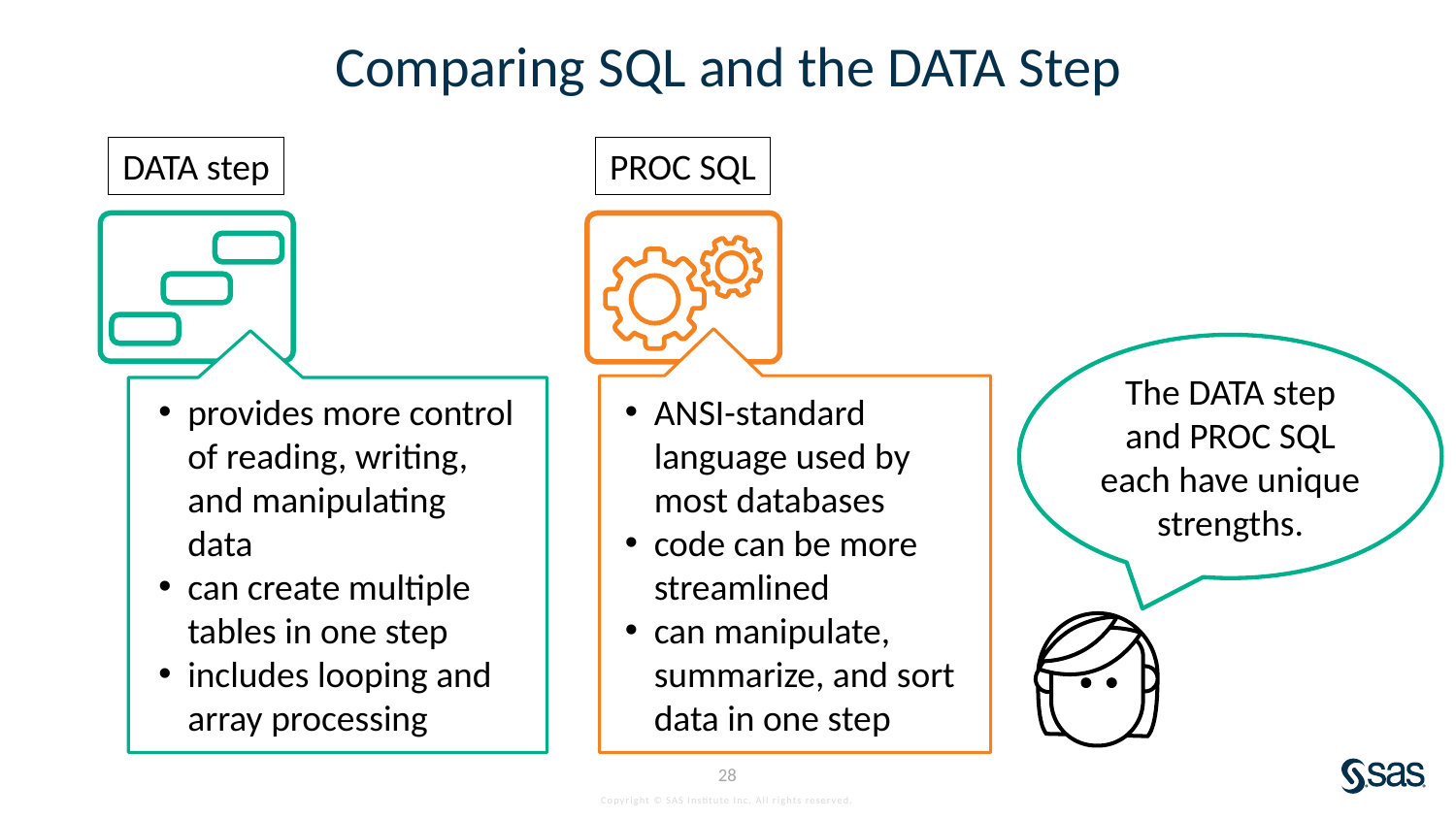

# Comparing SQL and the DATA Step

DATA step
PROC SQL

The DATA step and PROC SQL each have unique strengths.

ANSI-standard language used by most databases
code can be more streamlined
can manipulate, summarize, and sort data in one step
provides more control of reading, writing, and manipulating data
can create multiple tables in one step
includes looping and array processing